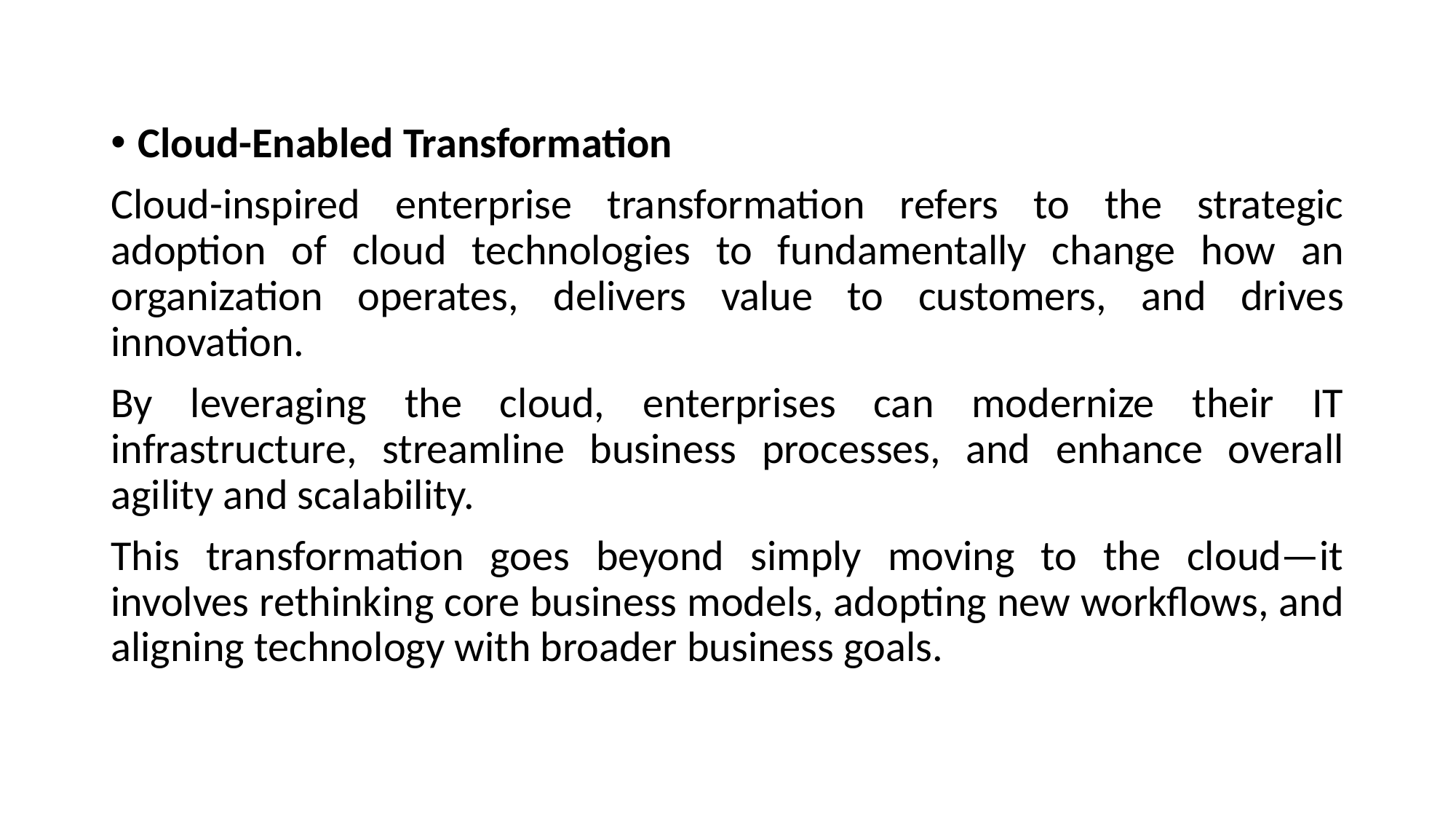

Cloud-Enabled Transformation
Cloud-inspired enterprise transformation refers to the strategic adoption of cloud technologies to fundamentally change how an organization operates, delivers value to customers, and drives innovation.
By leveraging the cloud, enterprises can modernize their IT infrastructure, streamline business processes, and enhance overall agility and scalability.
This transformation goes beyond simply moving to the cloud—it involves rethinking core business models, adopting new workflows, and aligning technology with broader business goals.